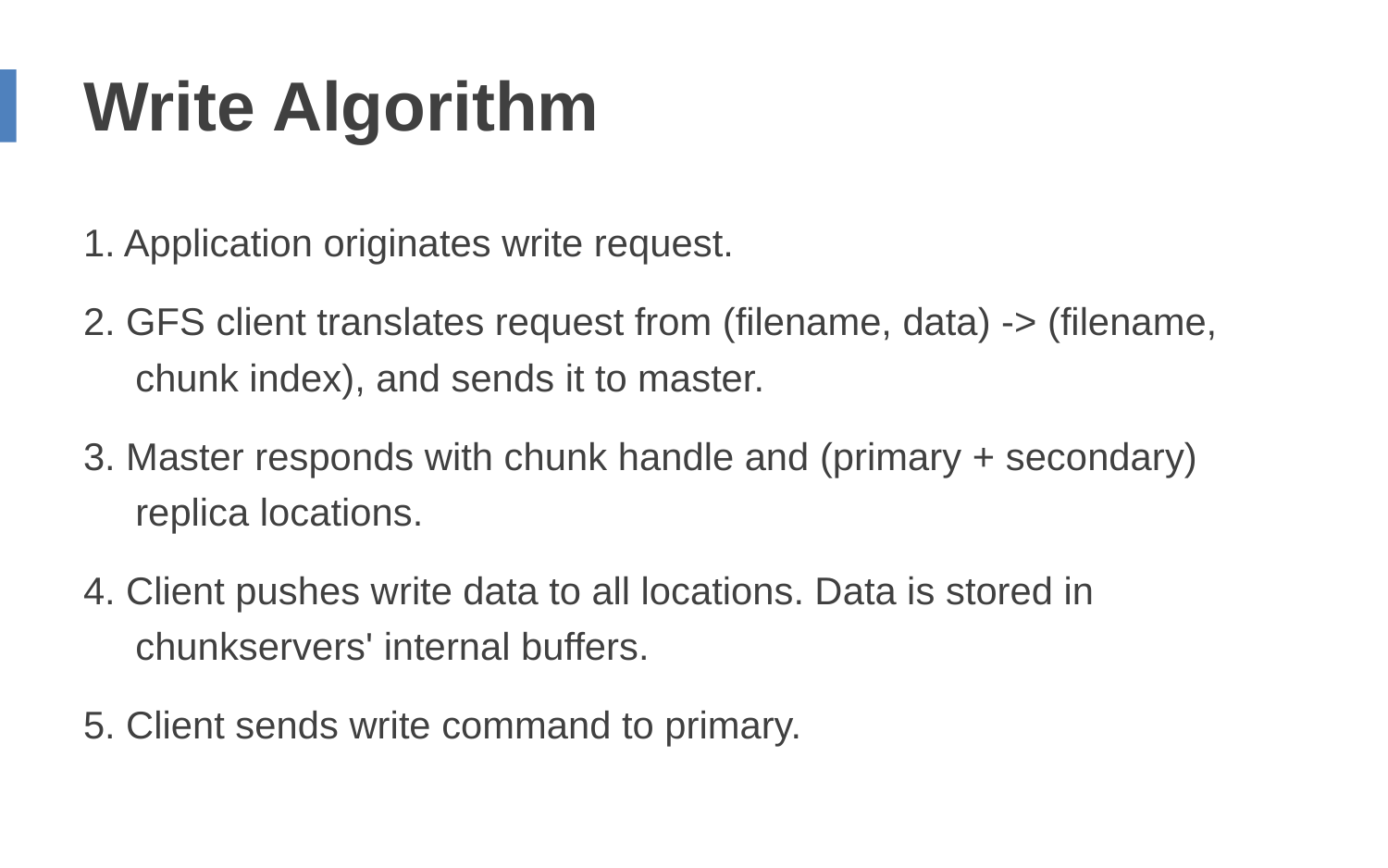

# Write Algorithm
1. Application originates write request.
2. GFS client translates request from (filename, data) -> (filename, chunk index), and sends it to master.
3. Master responds with chunk handle and (primary + secondary) replica locations.
4. Client pushes write data to all locations. Data is stored in chunkservers' internal buffers.
5. Client sends write command to primary.